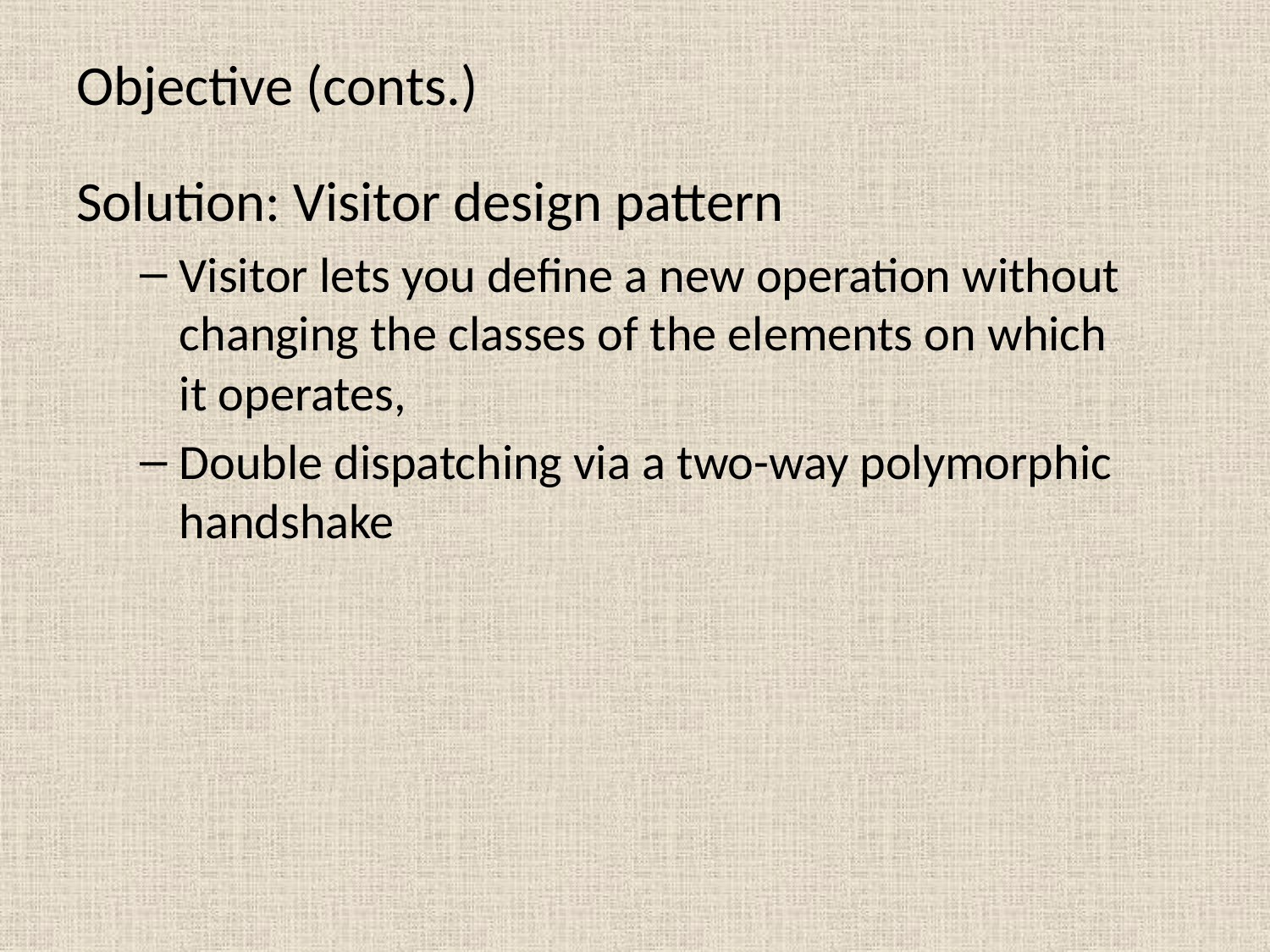

# Objective (conts.)
Solution: Visitor design pattern
Visitor lets you define a new operation without changing the classes of the elements on which it operates,
Double dispatching via a two-way polymorphic handshake